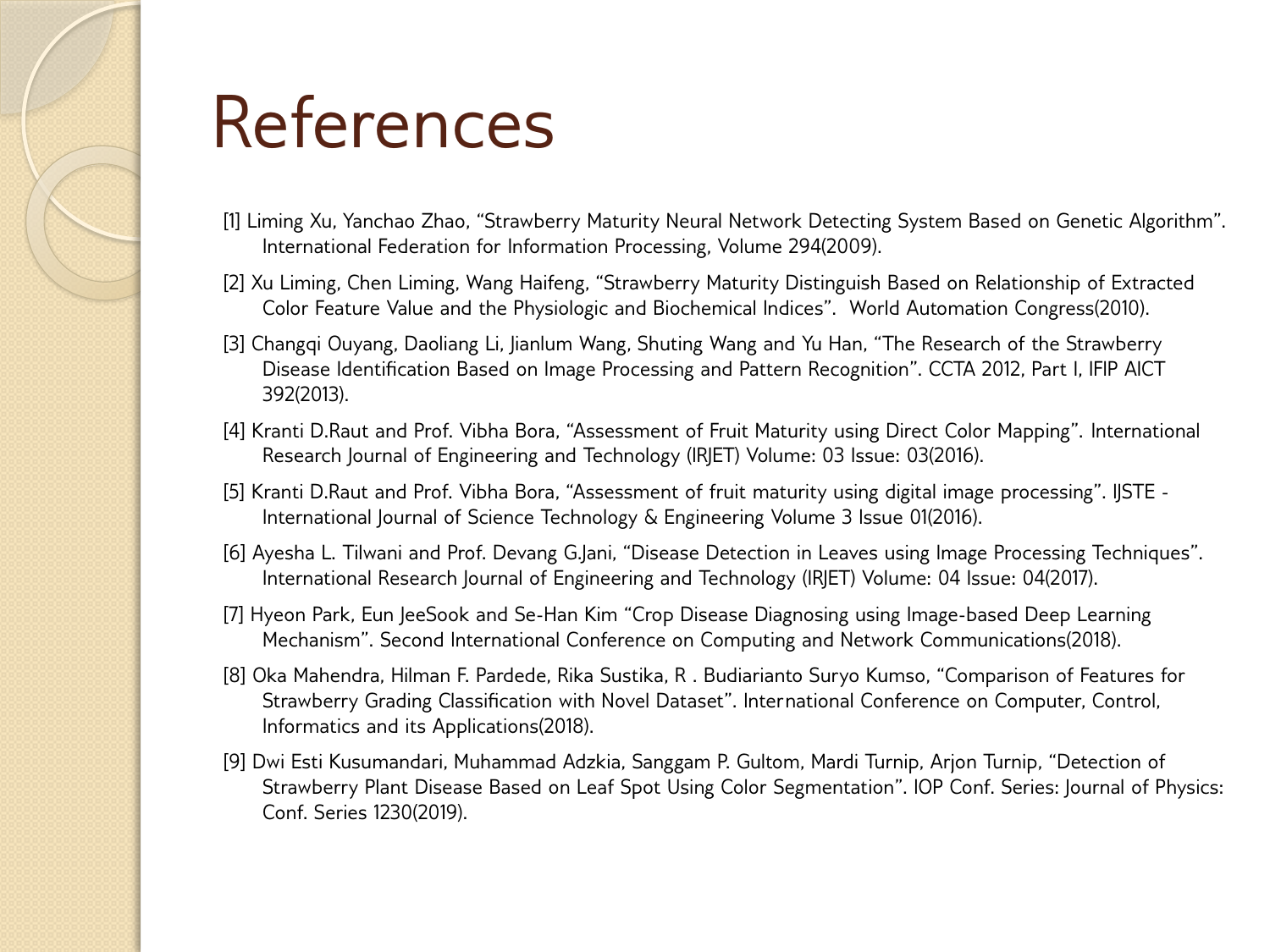

# References
[1] Liming Xu, Yanchao Zhao, “Strawberry Maturity Neural Network Detecting System Based on Genetic Algorithm”. International Federation for Information Processing, Volume 294(2009).
[2] Xu Liming, Chen Liming, Wang Haifeng, “Strawberry Maturity Distinguish Based on Relationship of Extracted Color Feature Value and the Physiologic and Biochemical Indices”.  World Automation Congress(2010).
[3] Changqi Ouyang, Daoliang Li, Jianlum Wang, Shuting Wang and Yu Han, “The Research of the Strawberry Disease Identification Based on Image Processing and Pattern Recognition”. CCTA 2012, Part I, IFIP AICT 392(2013).
[4] Kranti D.Raut and Prof. Vibha Bora, “Assessment of Fruit Maturity using Direct Color Mapping”. International Research Journal of Engineering and Technology (IRJET) Volume: 03 Issue: 03(2016).
[5] Kranti D.Raut and Prof. Vibha Bora, “Assessment of fruit maturity using digital image processing”. IJSTE - International Journal of Science Technology & Engineering Volume 3 Issue 01(2016).
[6] Ayesha L. Tilwani and Prof. Devang G.Jani, “Disease Detection in Leaves using Image Processing Techniques”. International Research Journal of Engineering and Technology (IRJET) Volume: 04 Issue: 04(2017).
[7] Hyeon Park, Eun JeeSook and Se-Han Kim “Crop Disease Diagnosing using Image-based Deep Learning Mechanism”. Second International Conference on Computing and Network Communications(2018).
[8] Oka Mahendra, Hilman F. Pardede, Rika Sustika, R . Budiarianto Suryo Kumso, “Comparison of Features for Strawberry Grading Classification with Novel Dataset”. International Conference on Computer, Control, Informatics and its Applications(2018).
[9] Dwi Esti Kusumandari, Muhammad Adzkia, Sanggam P. Gultom, Mardi Turnip, Arjon Turnip, “Detection of Strawberry Plant Disease Based on Leaf Spot Using Color Segmentation”. IOP Conf. Series: Journal of Physics: Conf. Series 1230(2019).